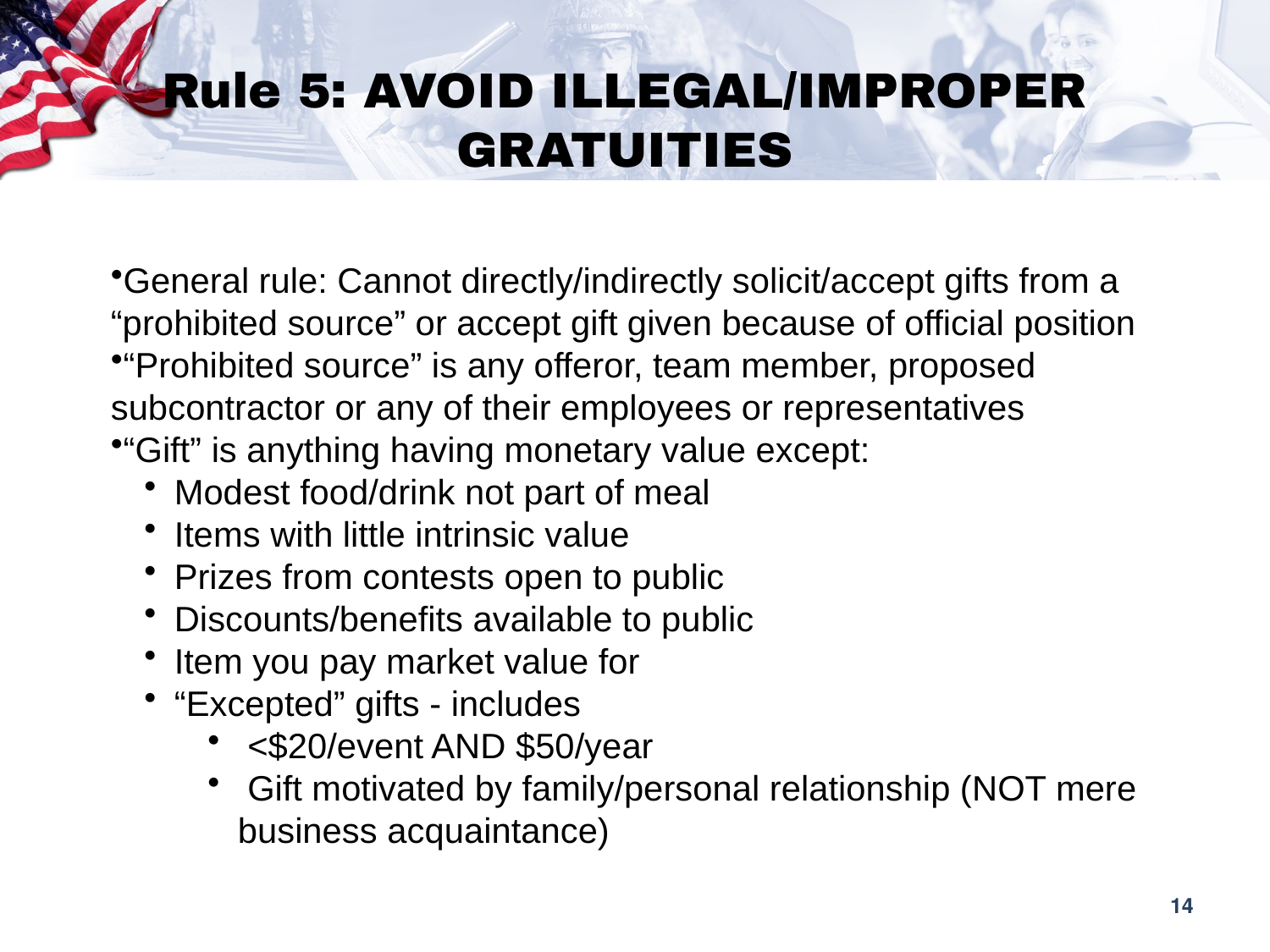

Rule 5: AVOID ILLEGAL/IMPROPER
GRATUITIES
General rule: Cannot directly/indirectly solicit/accept gifts from a “prohibited source” or accept gift given because of official position
“Prohibited source” is any offeror, team member, proposed subcontractor or any of their employees or representatives
“Gift” is anything having monetary value except:
Modest food/drink not part of meal
Items with little intrinsic value
Prizes from contests open to public
Discounts/benefits available to public
Item you pay market value for
“Excepted” gifts - includes
 <$20/event AND $50/year
 Gift motivated by family/personal relationship (NOT mere business acquaintance)

14